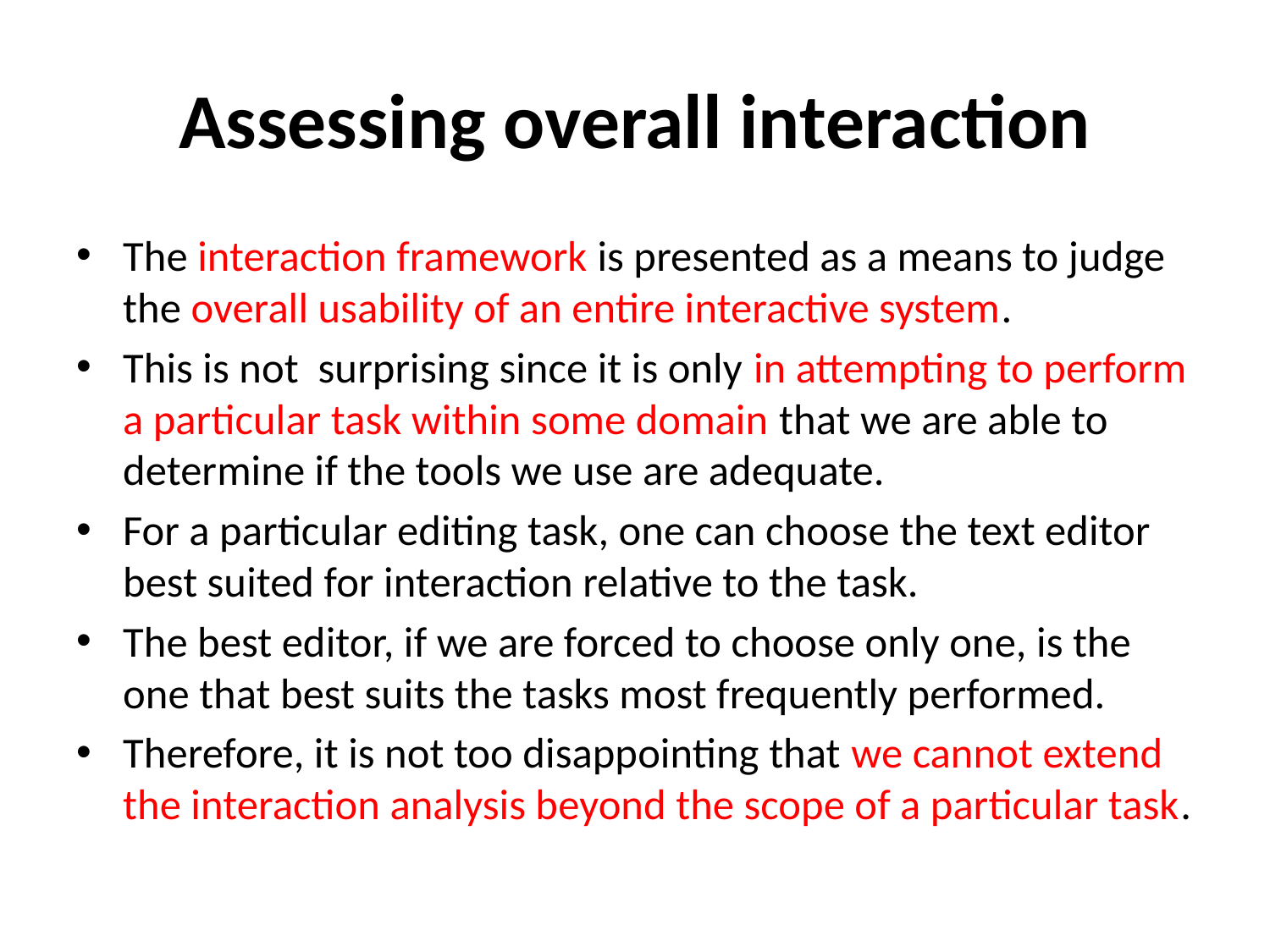

# Assessing overall interaction
The interaction framework is presented as a means to judge the overall usability of an entire interactive system.
This is not  surprising since it is only in attempting to perform a particular task within some domain that we are able to determine if the tools we use are adequate.
For a particular editing task, one can choose the text editor best suited for interaction relative to the task.
The best editor, if we are forced to choose only one, is the one that best suits the tasks most frequently performed.
Therefore, it is not too disappointing that we cannot extend the interaction analysis beyond the scope of a particular task.